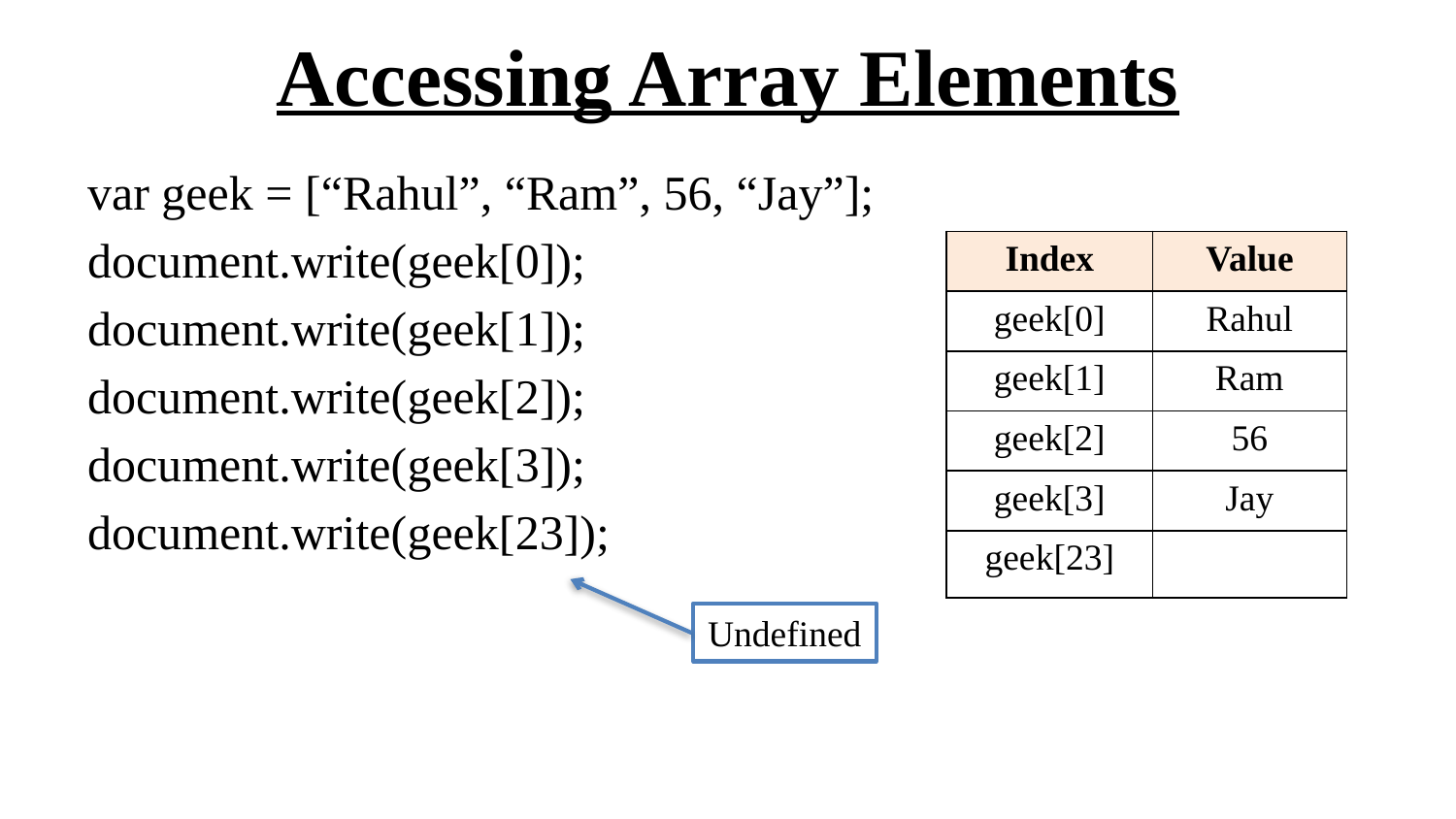

# Accessing Array Elements
var geek = [“Rahul”, “Ram”, 56, “Jay”];
document.write(geek[0]);
document.write(geek[1]);
document.write(geek[2]);
document.write(geek[3]);
document.write(geek[23]);
| Index | Value |
| --- | --- |
| geek[0] | Rahul |
| geek[1] | Ram |
| geek[2] | 56 |
| geek[3] | Jay |
| geek[23] |  |
| --- | --- |
Undefined